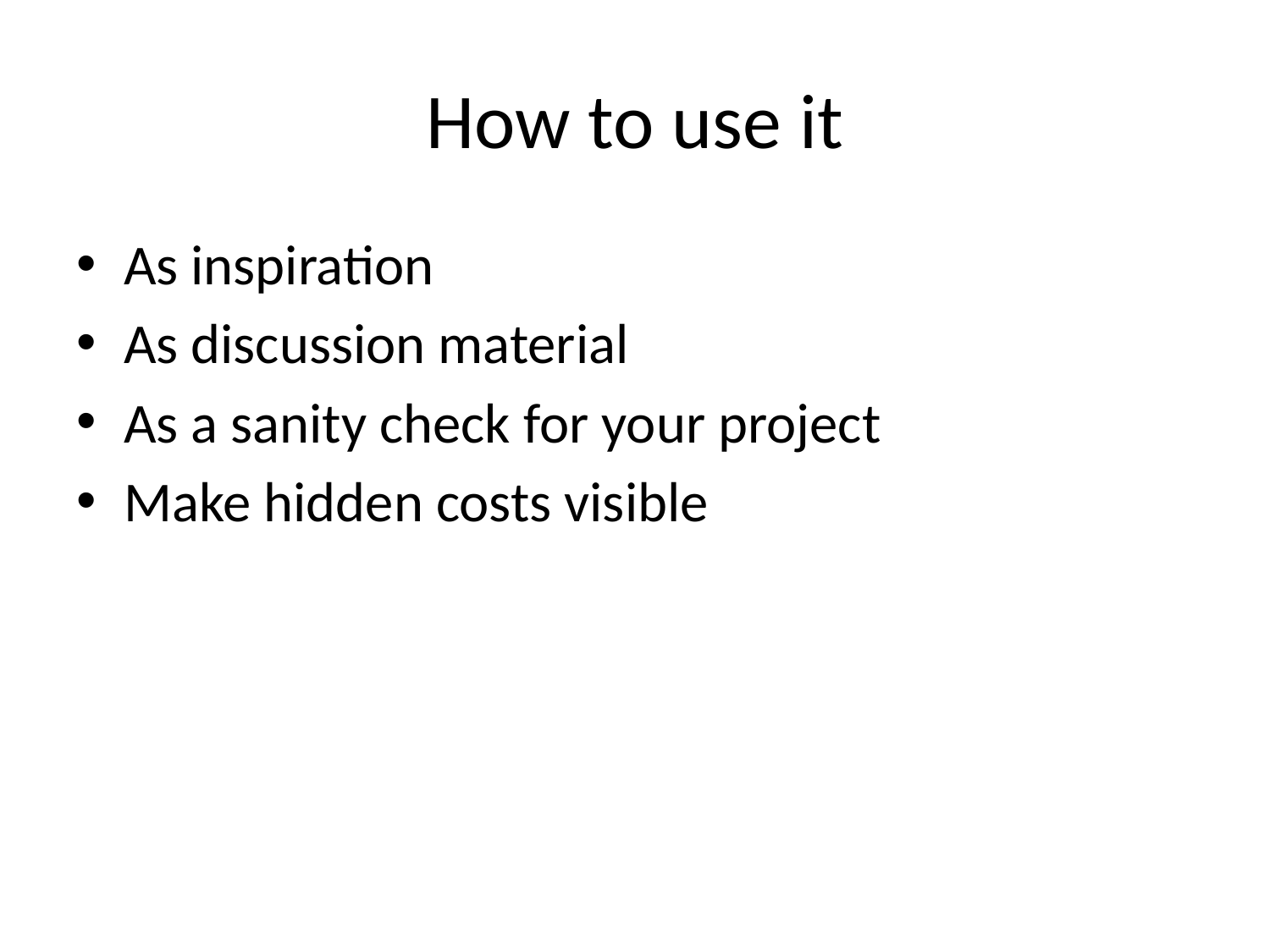

# How to use it
As inspiration
As discussion material
As a sanity check for your project
Make hidden costs visible